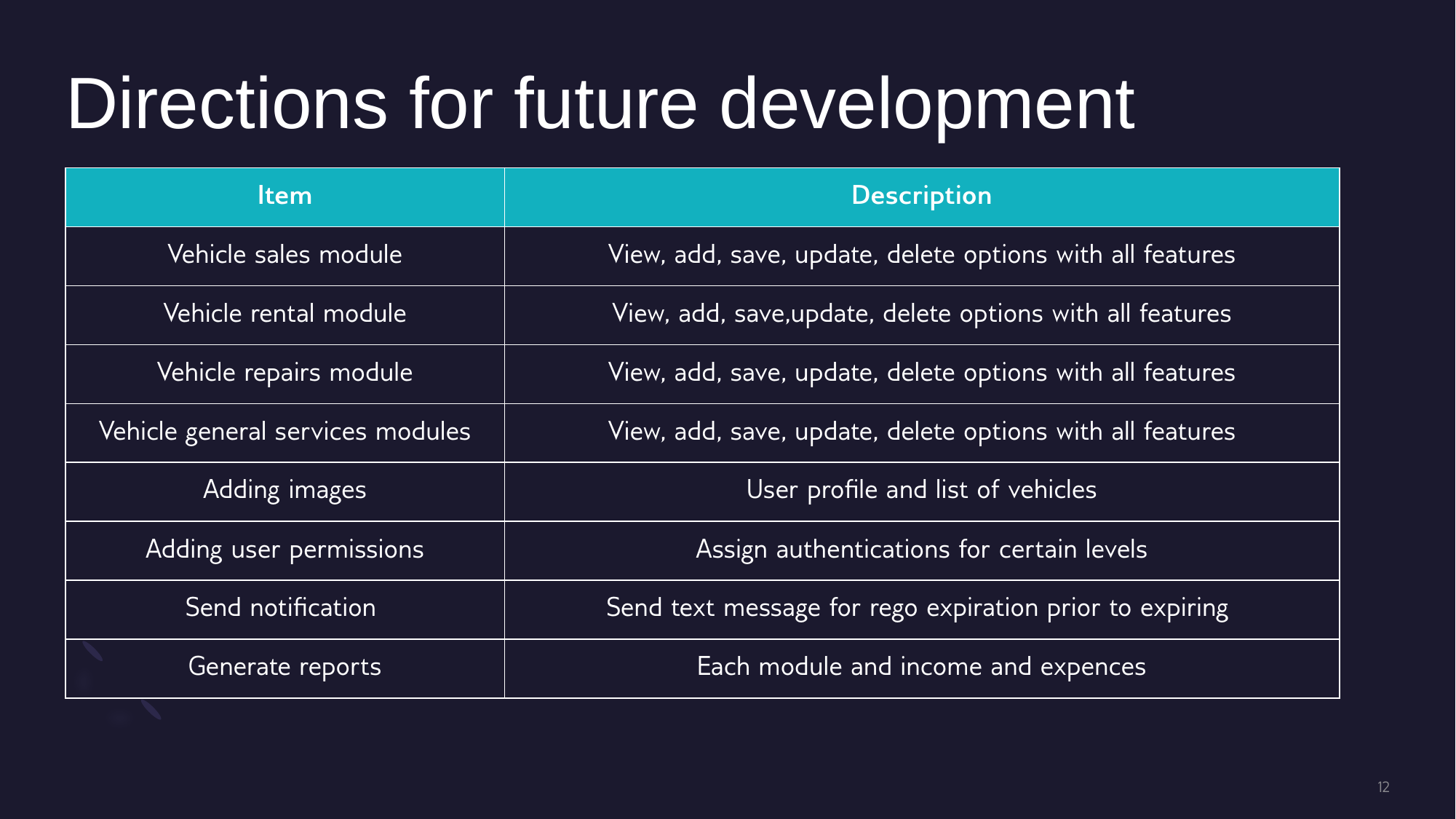

# Directions for future development
| Item | Description |
| --- | --- |
| Vehicle sales module | View, add, save, update, delete options with all features |
| Vehicle rental module | View, add, save,update, delete options with all features |
| Vehicle repairs module | View, add, save, update, delete options with all features |
| Vehicle general services modules | View, add, save, update, delete options with all features |
| Adding images | User profile and list of vehicles |
| --- | --- |
| Adding user permissions | Assign authentications for certain levels |
| --- | --- |
| Send notification | Send text message for rego expiration prior to expiring |
| --- | --- |
| Generate reports | Each module and income and expences |
| --- | --- |
12